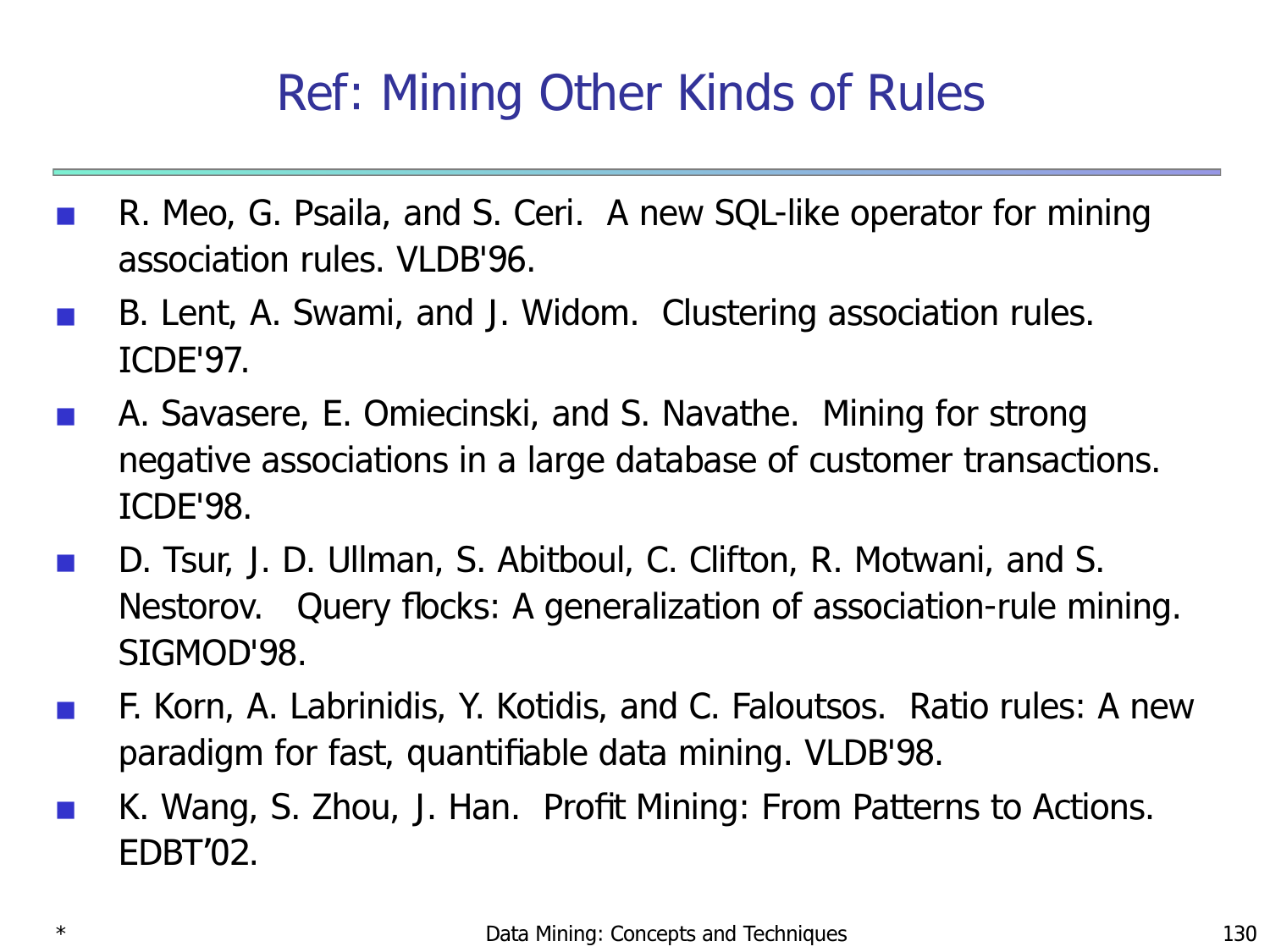

# Ref: Mining Other Kinds of Rules
R. Meo, G. Psaila, and S. Ceri.  A new SQL-like operator for mining association rules. VLDB'96.
B. Lent, A. Swami, and J. Widom.  Clustering association rules. ICDE'97.
A. Savasere, E. Omiecinski, and S. Navathe.  Mining for strong negative associations in a large database of customer transactions. ICDE'98.
D. Tsur, J. D. Ullman, S. Abitboul, C. Clifton, R. Motwani, and S. Nestorov.   Query flocks: A generalization of association-rule mining. SIGMOD'98.
F. Korn, A. Labrinidis, Y. Kotidis, and C. Faloutsos.  Ratio rules: A new paradigm for fast, quantifiable data mining. VLDB'98.
K. Wang, S. Zhou, J. Han.  Profit Mining: From Patterns to Actions. EDBT’02.
*
Data Mining: Concepts and Techniques
130